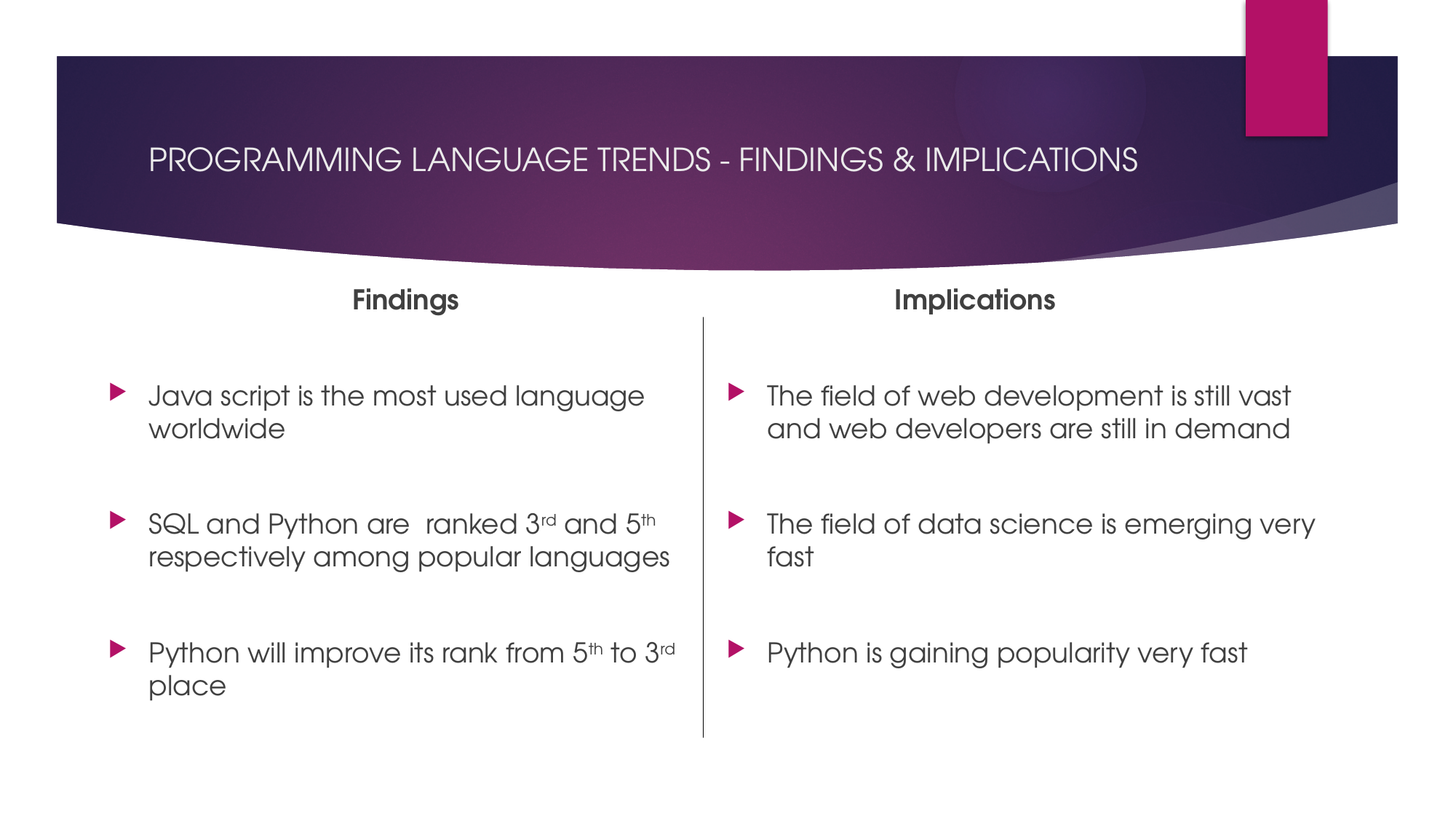

# PROGRAMMING LANGUAGE TRENDS - FINDINGS & IMPLICATIONS
                                Findings

Java script is the most used language worldwide

SQL and Python are  ranked 3rd and 5th respectively among popular languages

Python will improve its rank from 5th to 3rd place
                      Implications

The field of web development is still vast and web developers are still in demand

The field of data science is emerging very fast

Python is gaining popularity very fast